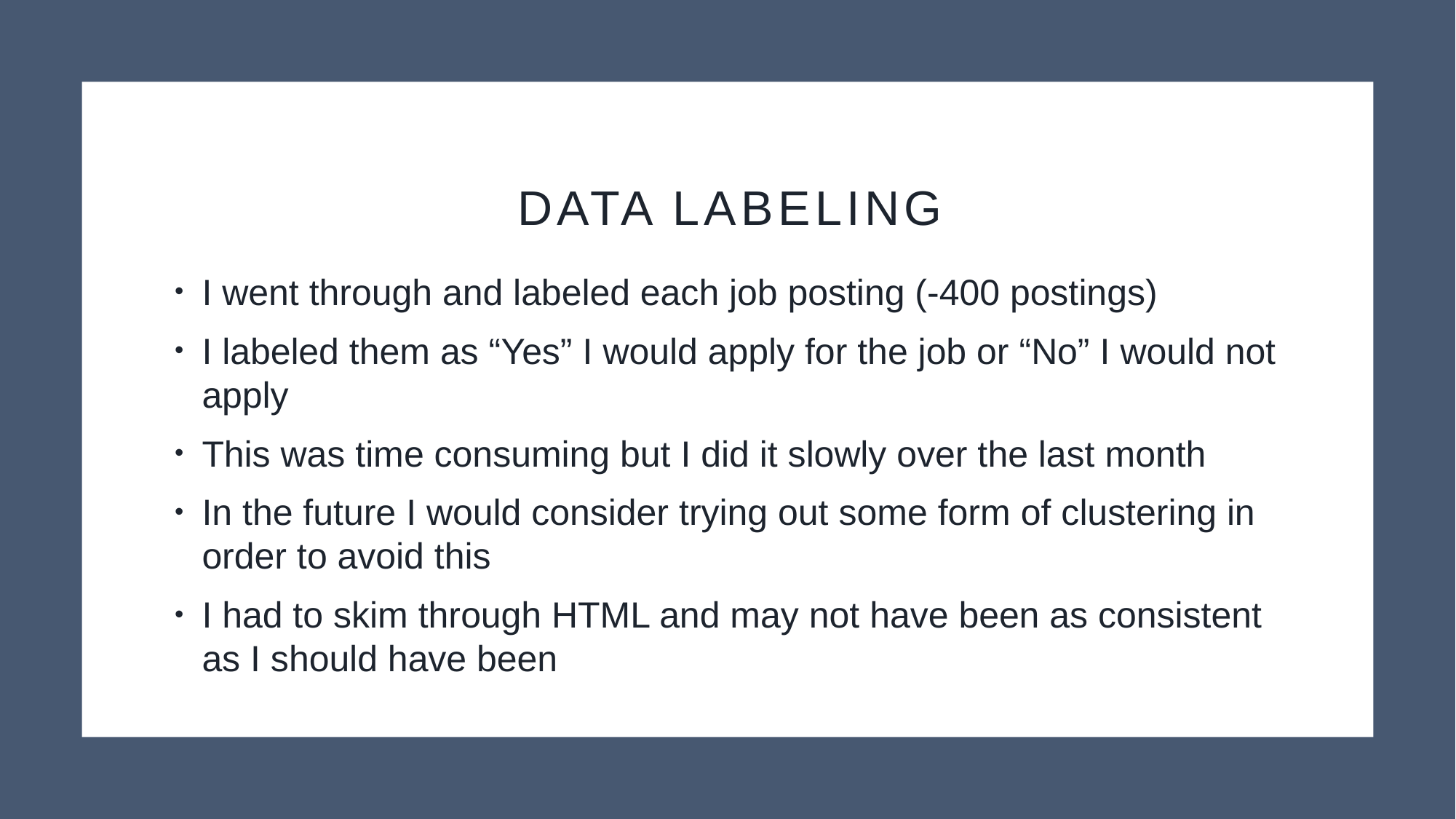

# Data labeling
I went through and labeled each job posting (-400 postings)
I labeled them as “Yes” I would apply for the job or “No” I would not apply
This was time consuming but I did it slowly over the last month
In the future I would consider trying out some form of clustering in order to avoid this
I had to skim through HTML and may not have been as consistent as I should have been